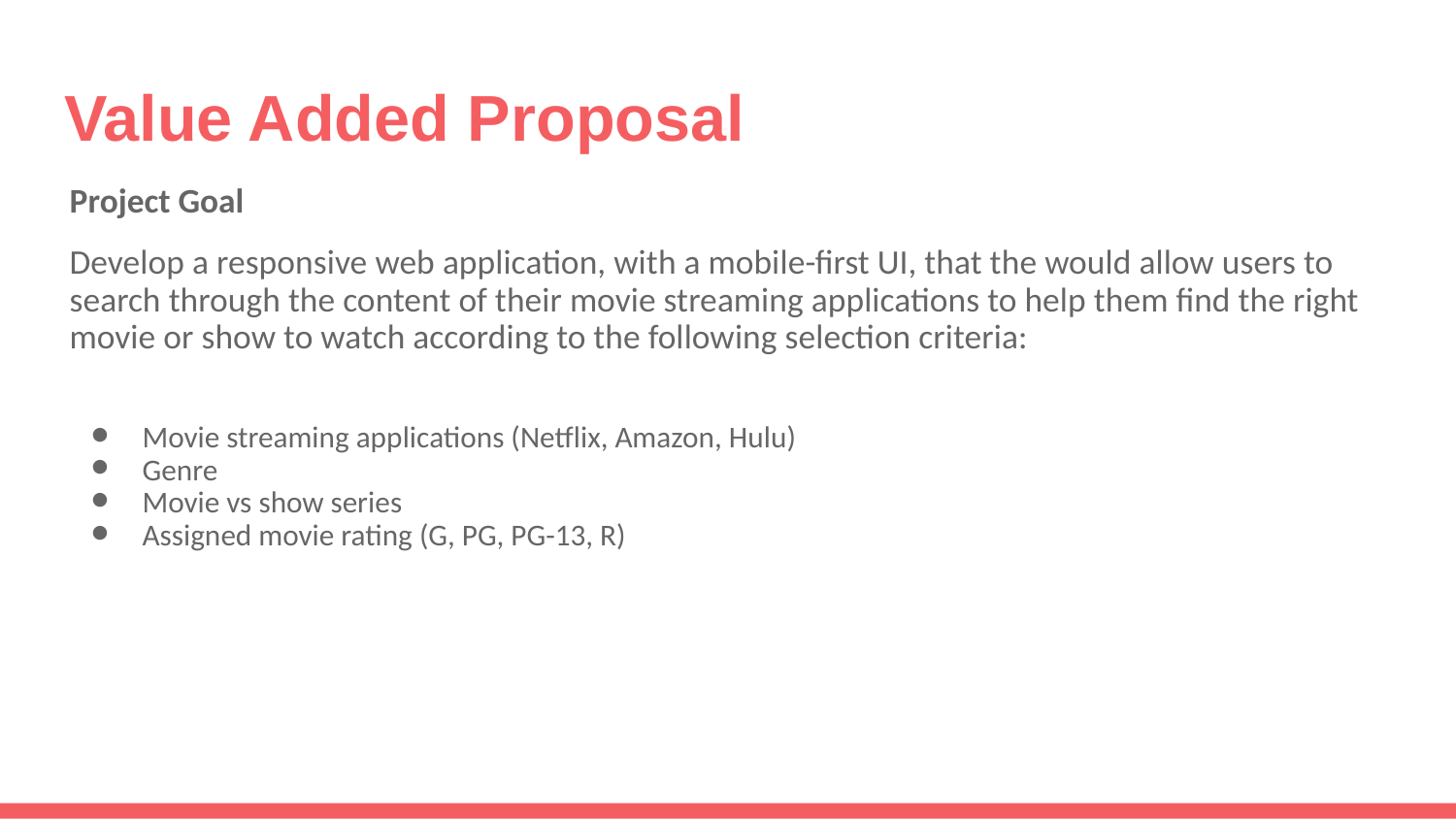

# Value Added Proposal
Project Goal
Develop a responsive web application, with a mobile-first UI, that the would allow users to search through the content of their movie streaming applications to help them find the right movie or show to watch according to the following selection criteria:

Movie streaming applications (Netflix, Amazon, Hulu)
Genre
Movie vs show series
Assigned movie rating (G, PG, PG-13, R)